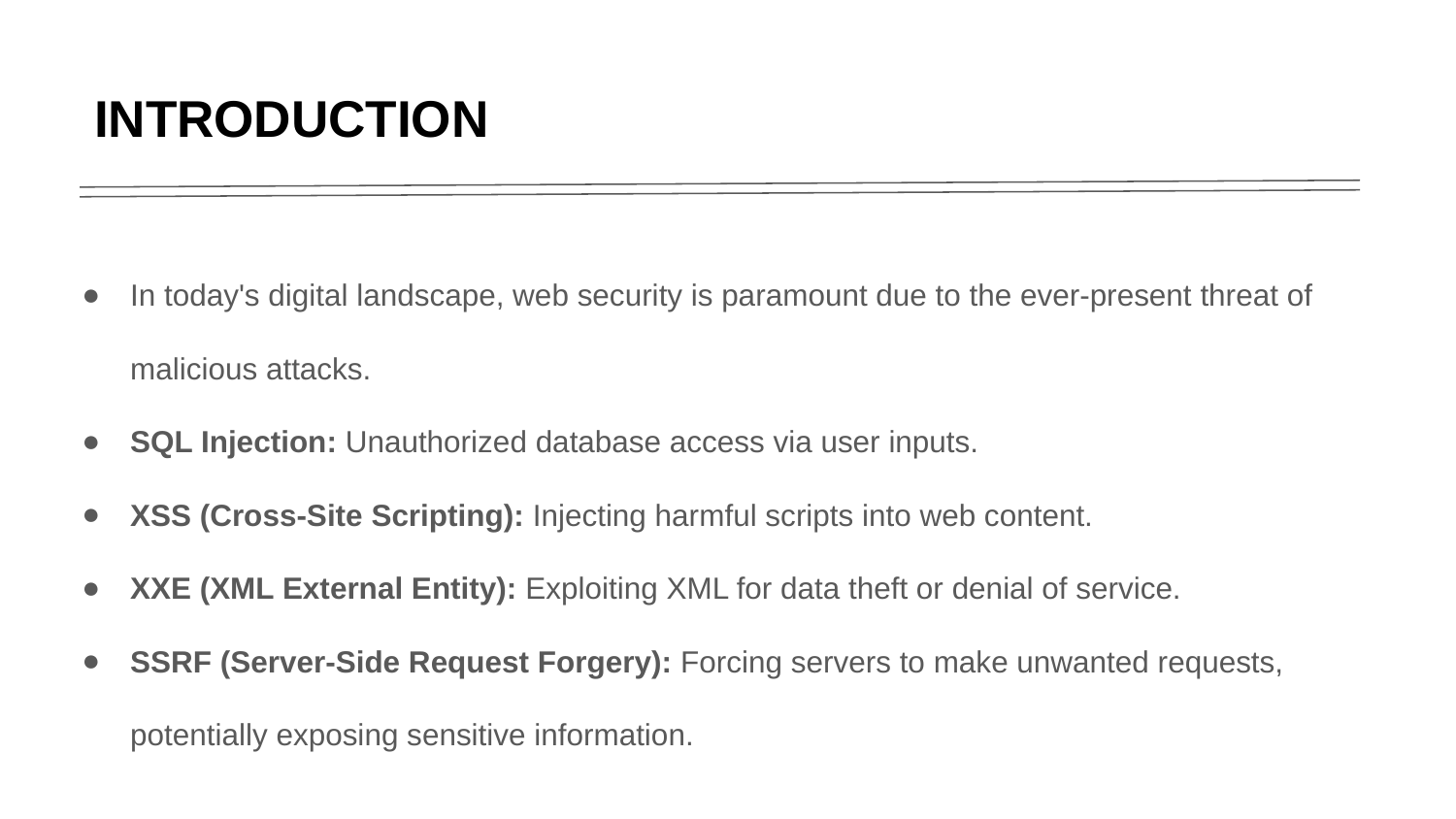

# INTRODUCTION
In today's digital landscape, web security is paramount due to the ever-present threat of malicious attacks.
SQL Injection: Unauthorized database access via user inputs.
XSS (Cross-Site Scripting): Injecting harmful scripts into web content.
XXE (XML External Entity): Exploiting XML for data theft or denial of service.
SSRF (Server-Side Request Forgery): Forcing servers to make unwanted requests, potentially exposing sensitive information.